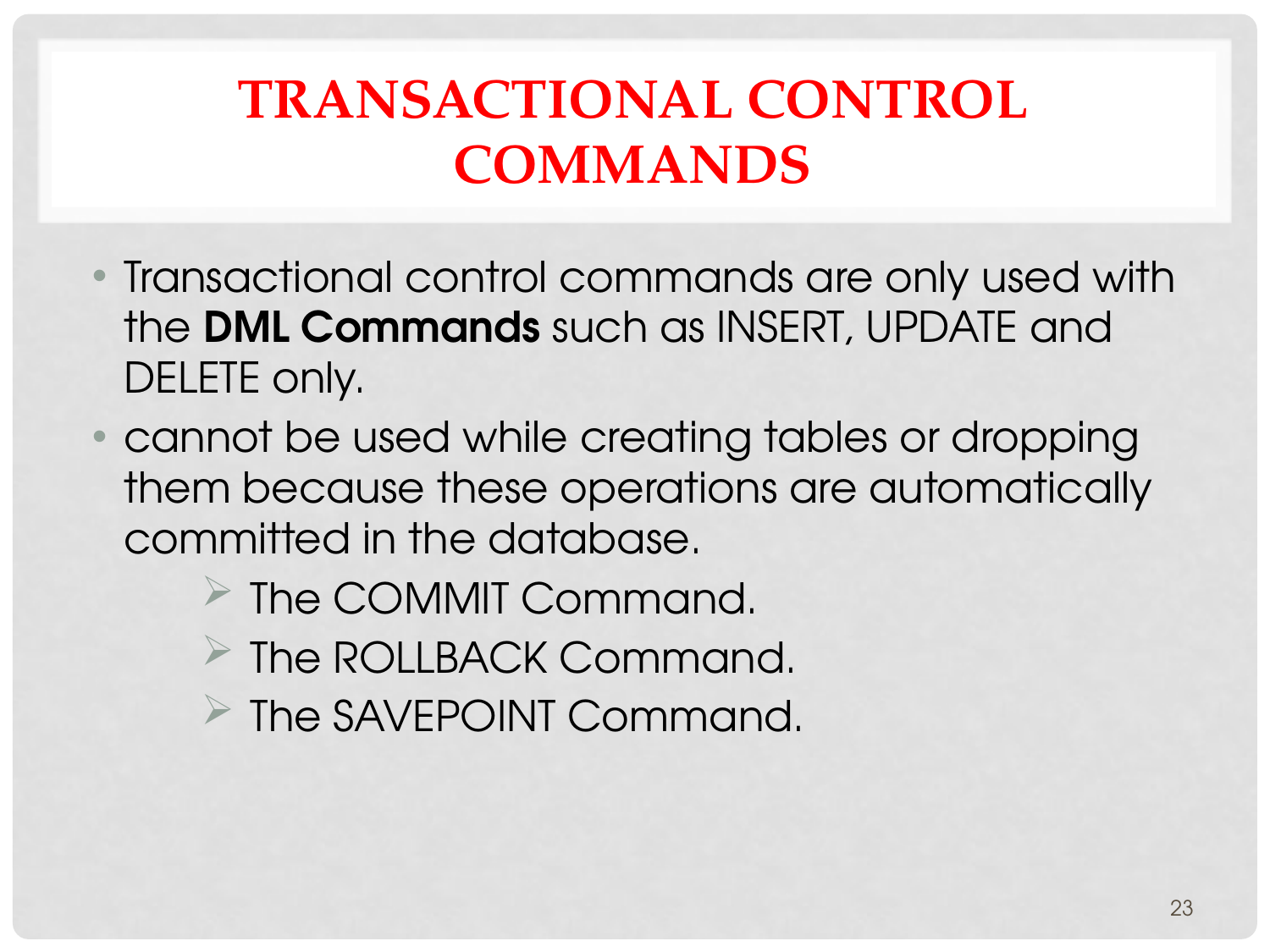

# Transactional control commands
Transactional control commands are only used with the DML Commands such as INSERT, UPDATE and DELETE only.
cannot be used while creating tables or dropping them because these operations are automatically committed in the database.
The COMMIT Command.
The ROLLBACK Command.
The SAVEPOINT Command.

23